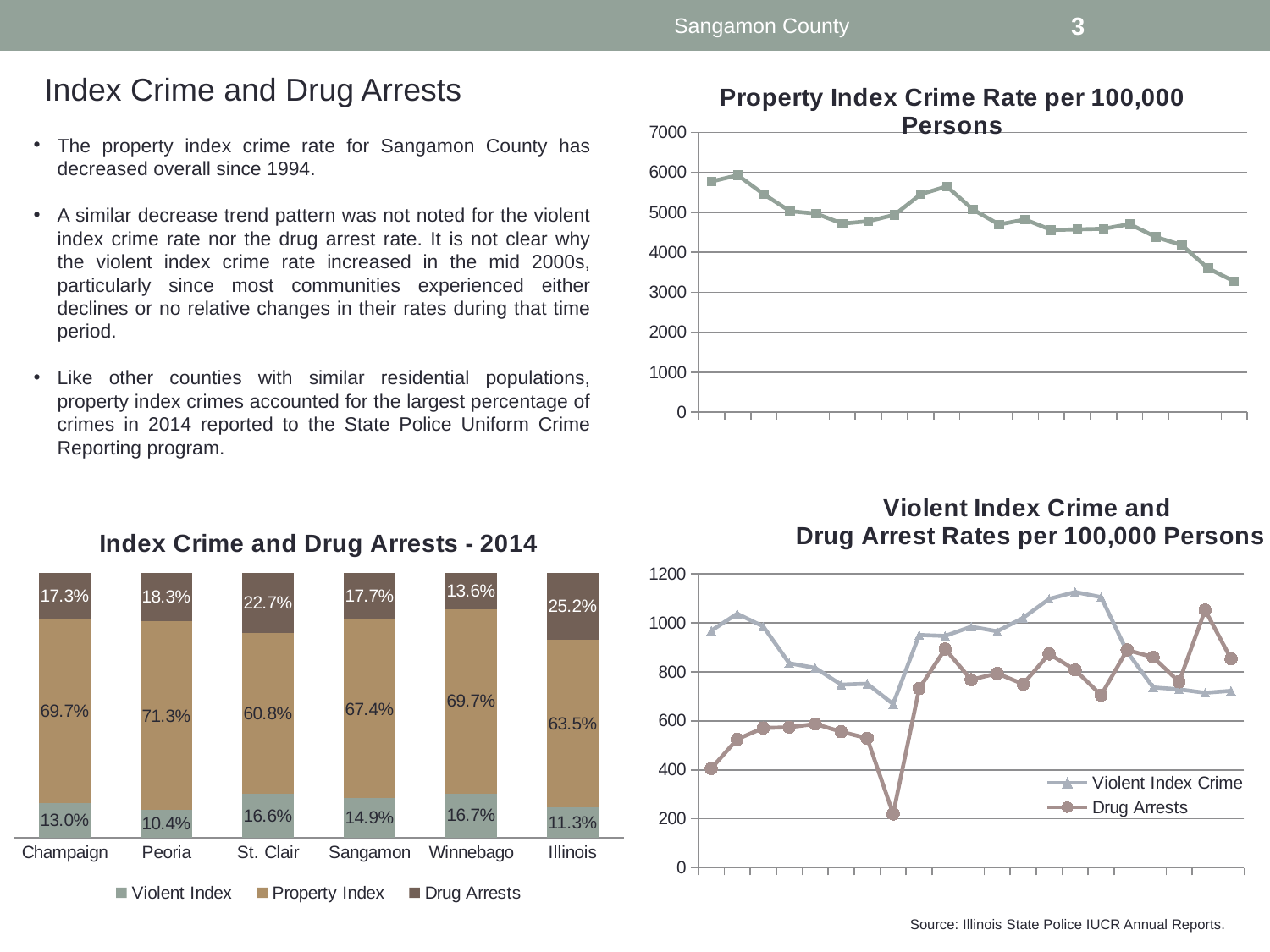

Sangamon County
3

### Chart: Property Index Crime Rate per 100,000 Persons

| Category |  |
|---|---|
| 1994 | 5774.9 |
| 1995 | 5930.799999999999 |
| 1996 | 5452.5 |
| 1997 | 5031.2 |
| 1998 | 4969.3 |
| 1999 | 4719.7 |
| 2000 | 4779.7 |
| 2001 | 4939.4 |
| 2002 | 5455.1 |
| 2003 | 5651.3 |
| 2004 | 5071.7 |
| 2005 | 4698.3 |
| 2006 | 4821.6 |
| 2007 | 4559.2 |
| 2008 | 4575.2 |
| 2009 | 4590.6 |
| 2010 | 4707.1 |
| 2011 | 4385.0 |
| 2012 | 4179.8 |
| 2013 | 3598.7999999999997 |
| 2014 | 3271.9 |
Index Crime and Drug Arrests
The property index crime rate for Sangamon County has decreased overall since 1994.

A similar decrease trend pattern was not noted for the violent index crime rate nor the drug arrest rate. It is not clear why the violent index crime rate increased in the mid 2000s, particularly since most communities experienced either declines or no relative changes in their rates during that time period.

Like other counties with similar residential populations, property index crimes accounted for the largest percentage of crimes in 2014 reported to the State Police Uniform Crime Reporting program.

### Chart: Violent Index Crime and
Drug Arrest Rates per 100,000 Persons

| Category |  |  |
|---|---|---|
| 1994 | 968.1 | 405.7 |
| 1995 | 1037.0 | 524.9000000000001 |
| 1996 | 985.4 | 570.5999999999999 |
| 1997 | 835.2 | 573.7 |
| 1998 | 816.0 | 587.1 |
| 1999 | 747.6999999999999 | 555.5999999999999 |
| 2000 | 751.3 | 528.7 |
| 2001 | 668.6999999999999 | 220.0 |
| 2002 | 950.4000000000001 | 731.8 |
| 2003 | 946.4000000000001 | 893.2 |
| 2004 | 984.3 | 767.8 |
| 2005 | 965.5 | 793.5 |
| 2006 | 1020.0 | 750.1 |
| 2007 | 1097.3 | 873.0 |
| 2008 | 1125.7 | 807.9 |
| 2009 | 1104.6 | 704.9000000000001 |
| 2010 | 882.5 | 889.2 |
| 2011 | 736.5 | 859.5999999999999 |
| 2012 | 728.8000000000001 | 759.3 |
| 2013 | 714.4000000000001 | 1052.1 |
| 2014 | 722.5999999999999 | 852.7 |

### Chart: Index Crime and Drug Arrests - 2014

| Category | Violent Index | Property Index | Drug Arrests |
|---|---|---|---|
| Champaign | 0.12989936440677965 | 0.6966366525423728 | 0.17346398305084745 |
| Peoria | 0.10356437942644839 | 0.7132241959828167 | 0.18321142459073494 |
| St. Clair | 0.1655043197668367 | 0.6076818986155927 | 0.22681378161757051 |
| Sangamon | 0.1488921101677366 | 0.6741561399875751 | 0.17695174984468834 |
| Winnebago | 0.1669975565058033 | 0.6965485644471594 | 0.13645387904703726 |
| Illinois | 0.1130299111183366 | 0.6347820179025092 | 0.2521880709791542 |
Source: Illinois State Police IUCR Annual Reports.